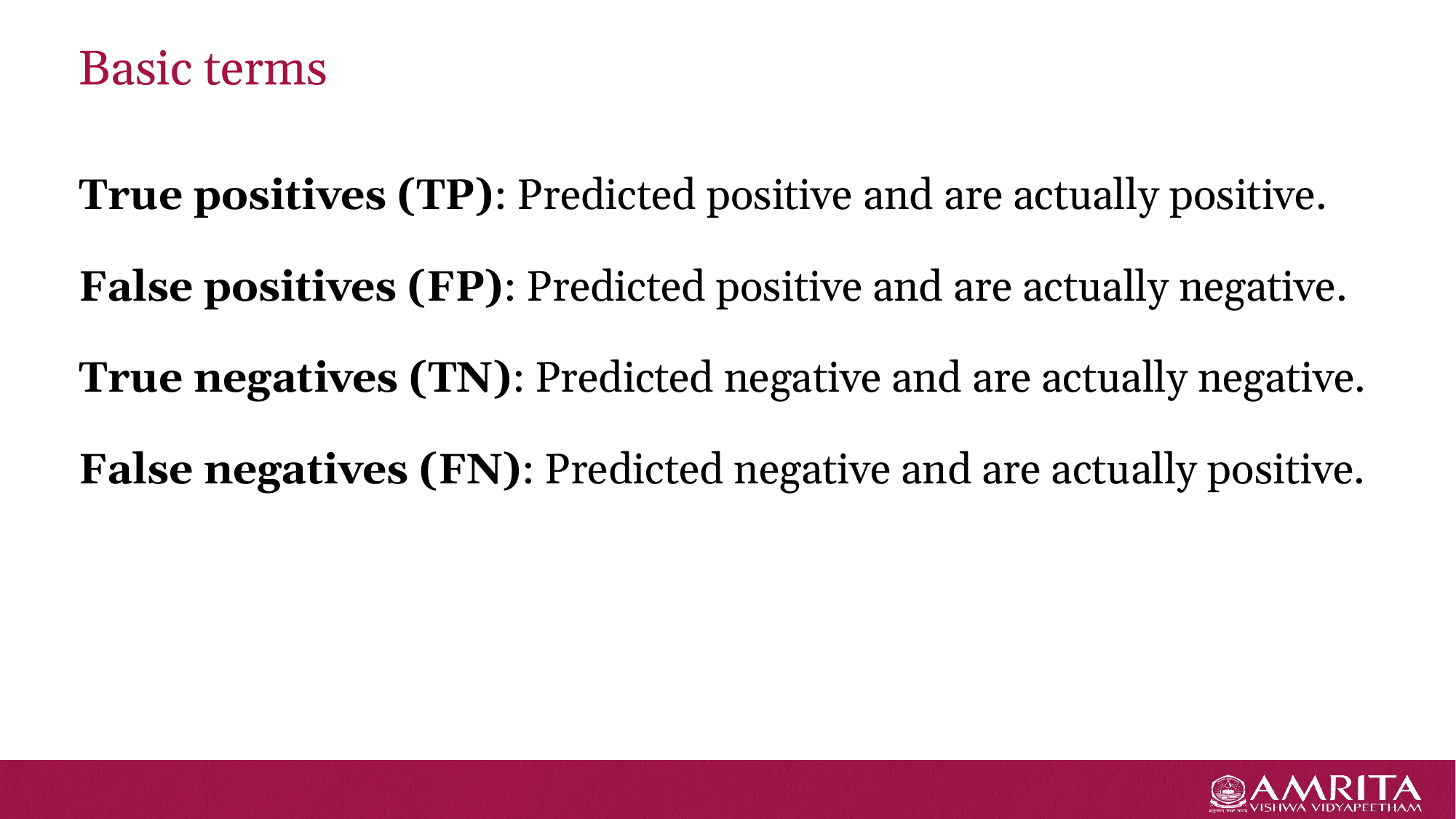

# Basic terms
True positives (TP): Predicted positive and are actually positive.
False positives (FP): Predicted positive and are actually negative.
True negatives (TN): Predicted negative and are actually negative.
False negatives (FN): Predicted negative and are actually positive.